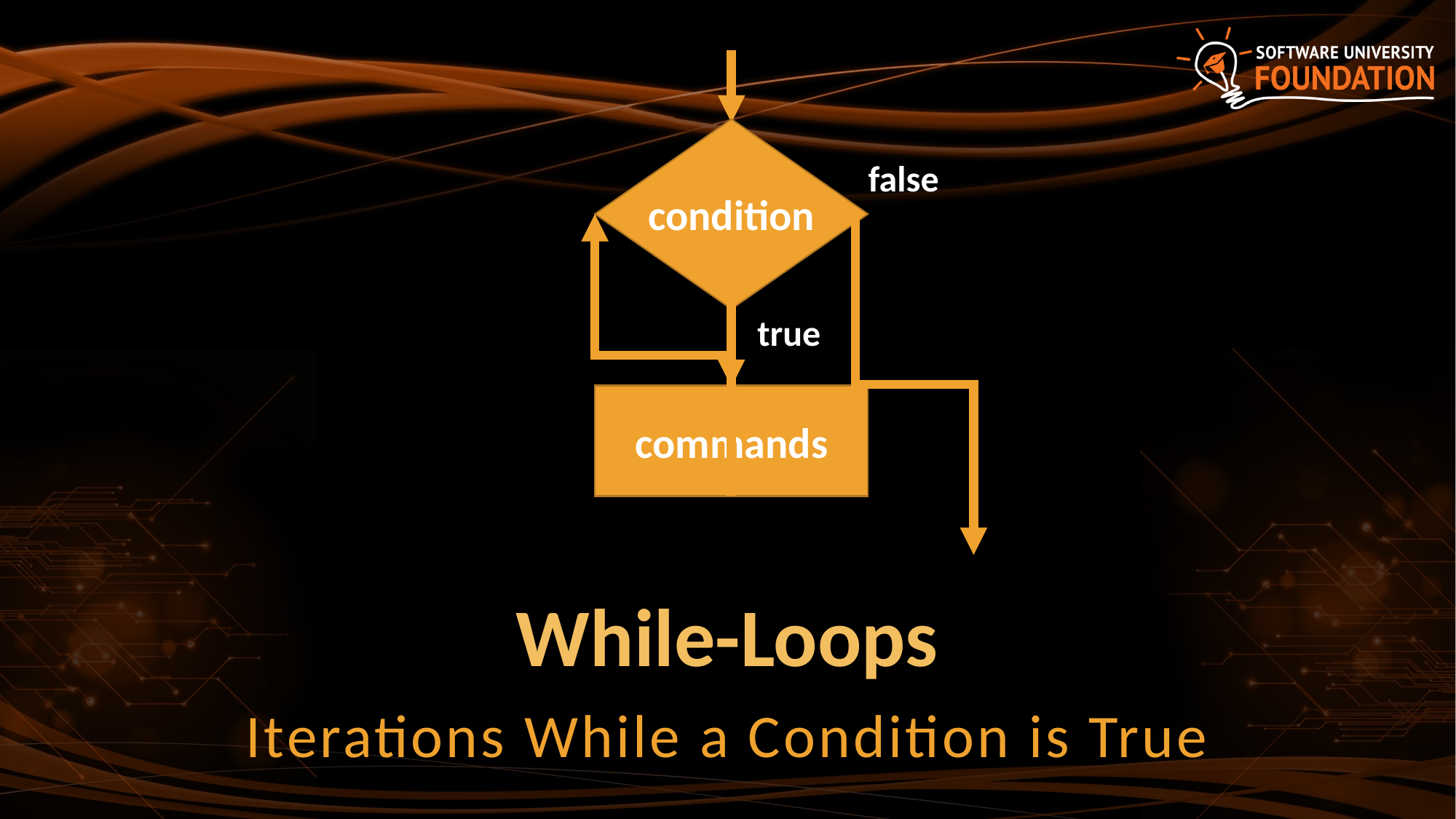

false
condition
true

commands
# While-Loops
Iterations While a Condition is True